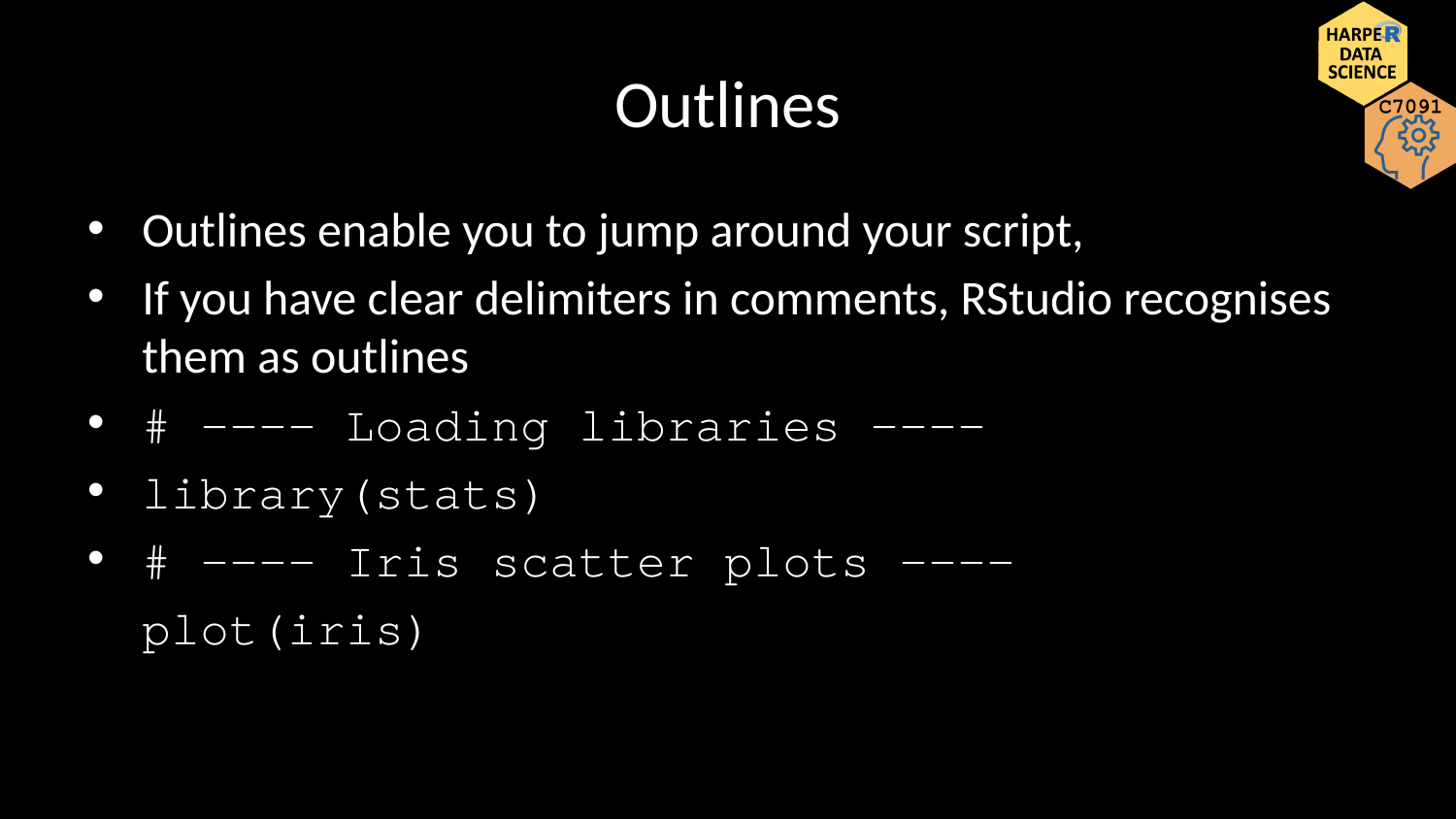

# Outlines
Outlines enable you to jump around your script,
If you have clear delimiters in comments, RStudio recognises them as outlines
# ---- Loading libraries ----
library(stats)
# ---- Iris scatter plots ----
plot(iris)